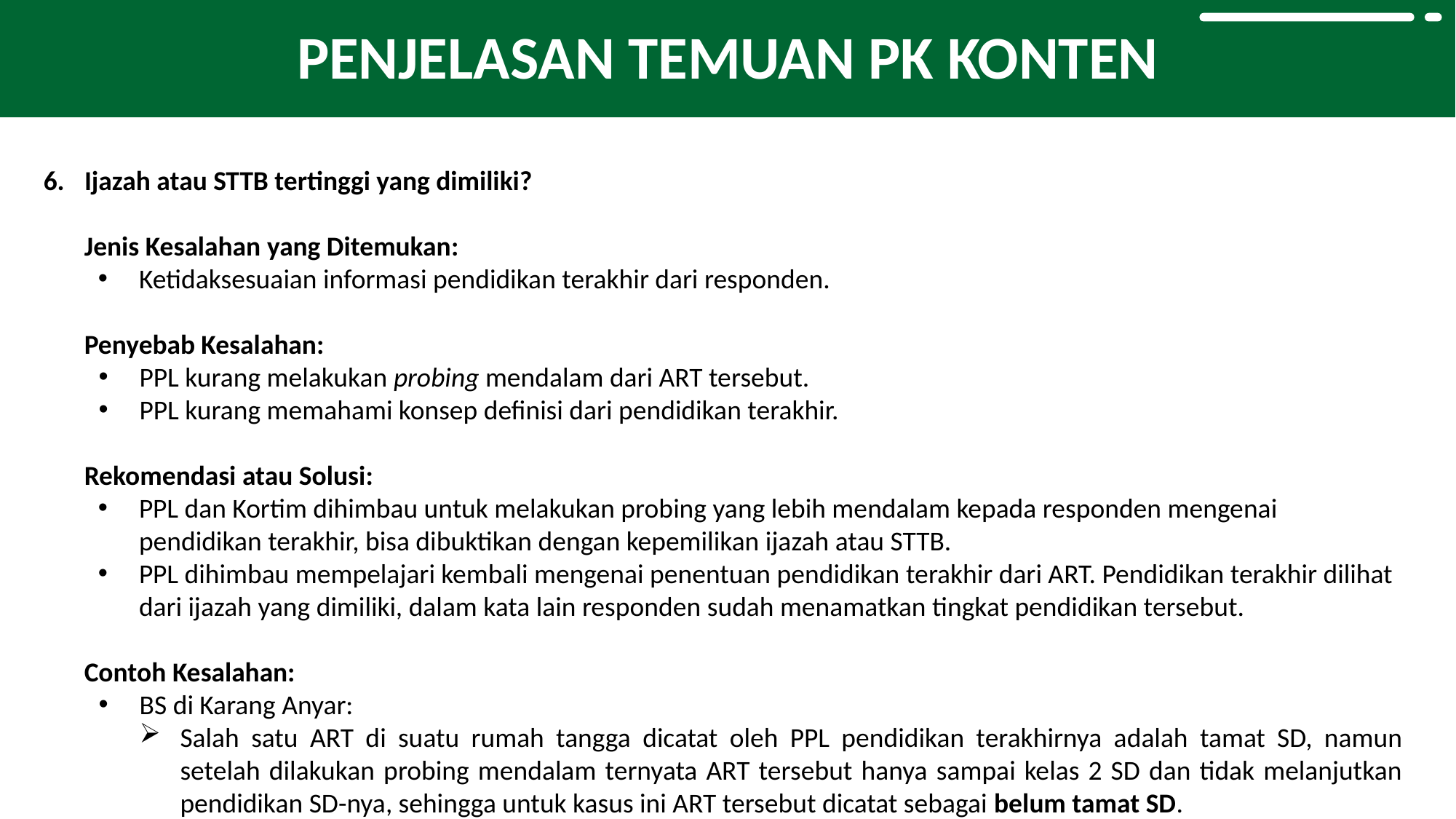

PENJELASAN TEMUAN PK KONTEN

Ijazah atau STTB tertinggi yang dimiliki?

Jenis Kesalahan yang Ditemukan:
Ketidaksesuaian informasi pendidikan terakhir dari responden.

Penyebab Kesalahan:
PPL kurang melakukan probing mendalam dari ART tersebut.
PPL kurang memahami konsep definisi dari pendidikan terakhir.

Rekomendasi atau Solusi:
PPL dan Kortim dihimbau untuk melakukan probing yang lebih mendalam kepada responden mengenai pendidikan terakhir, bisa dibuktikan dengan kepemilikan ijazah atau STTB.
PPL dihimbau mempelajari kembali mengenai penentuan pendidikan terakhir dari ART. Pendidikan terakhir dilihat dari ijazah yang dimiliki, dalam kata lain responden sudah menamatkan tingkat pendidikan tersebut.

Contoh Kesalahan:
BS di Karang Anyar:
Salah satu ART di suatu rumah tangga dicatat oleh PPL pendidikan terakhirnya adalah tamat SD, namun setelah dilakukan probing mendalam ternyata ART tersebut hanya sampai kelas 2 SD dan tidak melanjutkan pendidikan SD-nya, sehingga untuk kasus ini ART tersebut dicatat sebagai belum tamat SD.